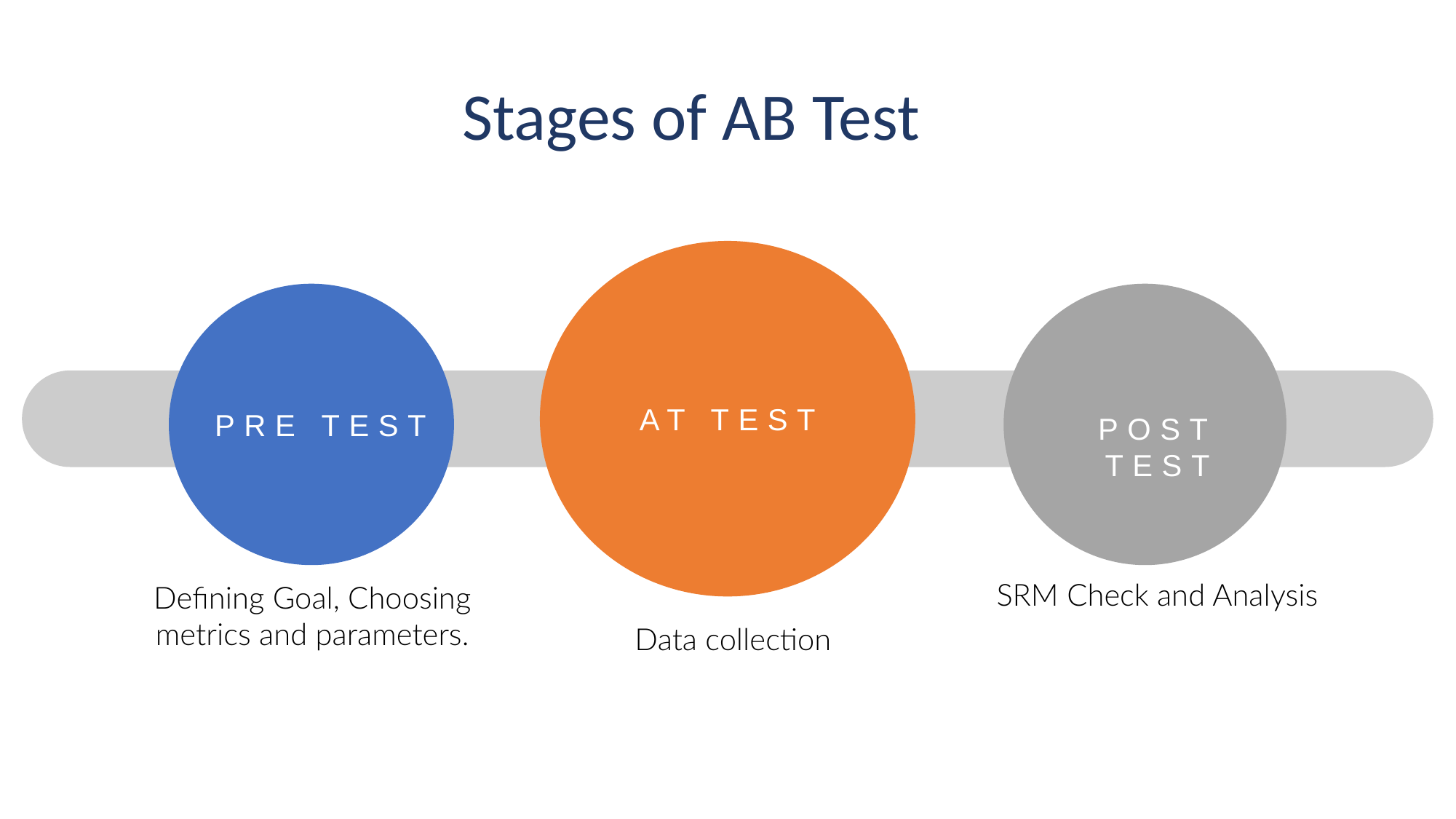

# Stages of AB Test

AT TEST
PRE TEST
POST TEST
SRM Check and Analysis
Defining Goal, Choosing metrics and parameters.
Data collection